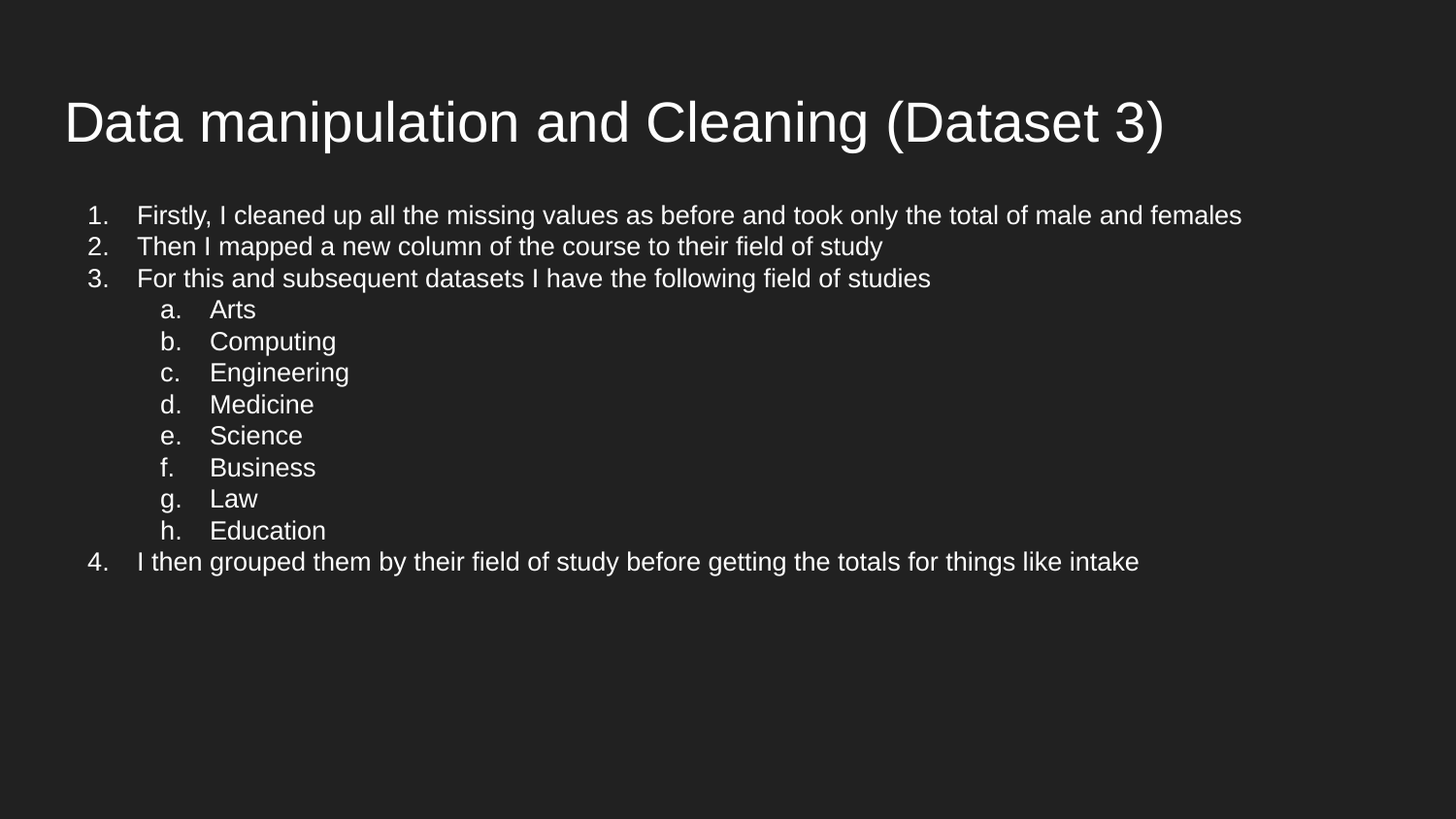

# Data manipulation and Cleaning (Dataset 3)
Firstly, I cleaned up all the missing values as before and took only the total of male and females
Then I mapped a new column of the course to their field of study
For this and subsequent datasets I have the following field of studies
Arts
Computing
Engineering
Medicine
Science
Business
Law
Education
I then grouped them by their field of study before getting the totals for things like intake